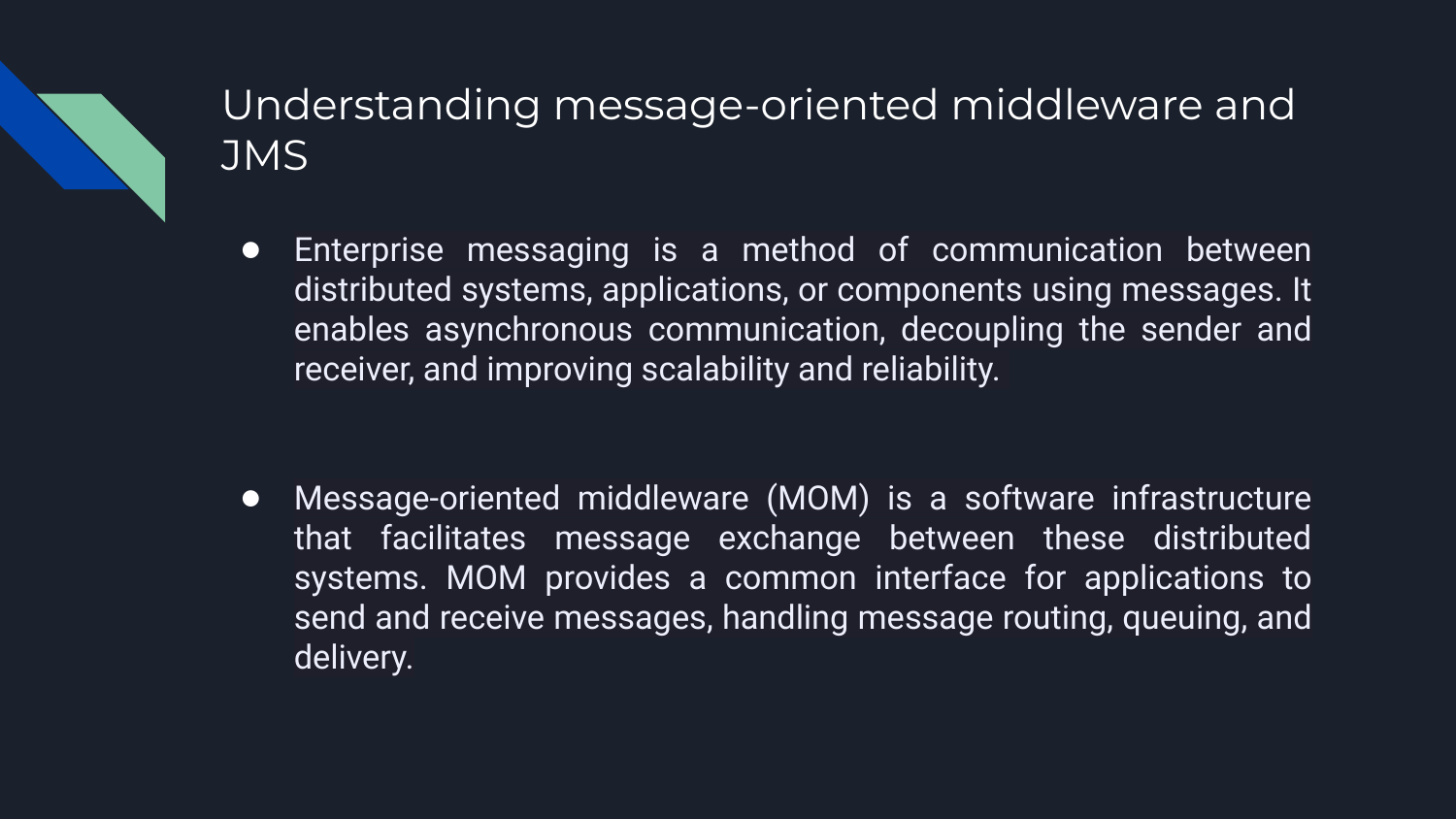

# Understanding message-oriented middleware and JMS
Enterprise messaging is a method of communication between distributed systems, applications, or components using messages. It enables asynchronous communication, decoupling the sender and receiver, and improving scalability and reliability.

Message-oriented middleware (MOM) is a software infrastructure that facilitates message exchange between these distributed systems. MOM provides a common interface for applications to send and receive messages, handling message routing, queuing, and delivery.